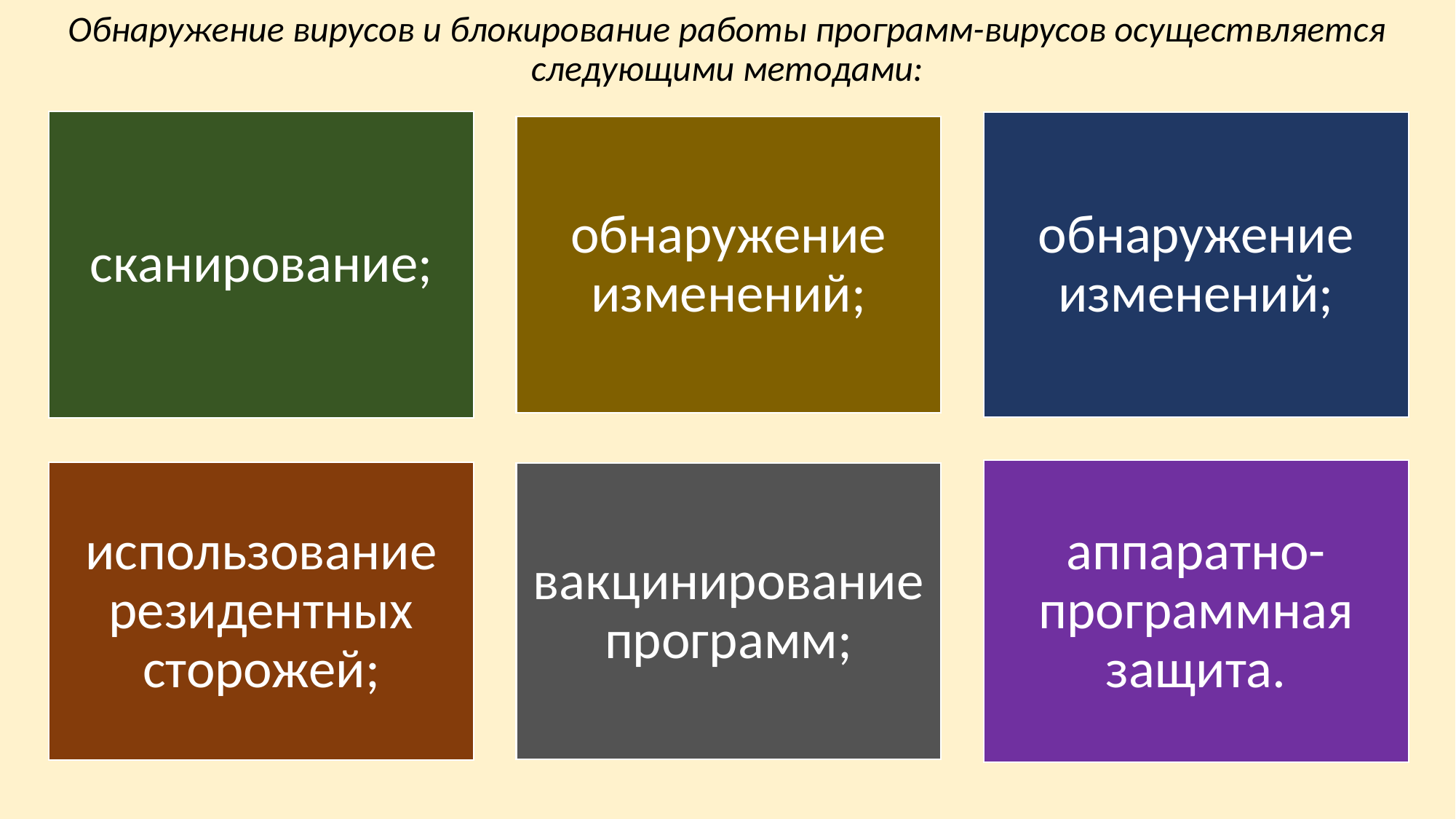

# Обнаружение вирусов и блокирование работы программ-вирусов осуществляется следующими методами:
сканирование;
обнаружение изменений;
обнаружение изменений;
использование резидентных сторожей;
вакцинирование программ;
аппаратно-программная защита.